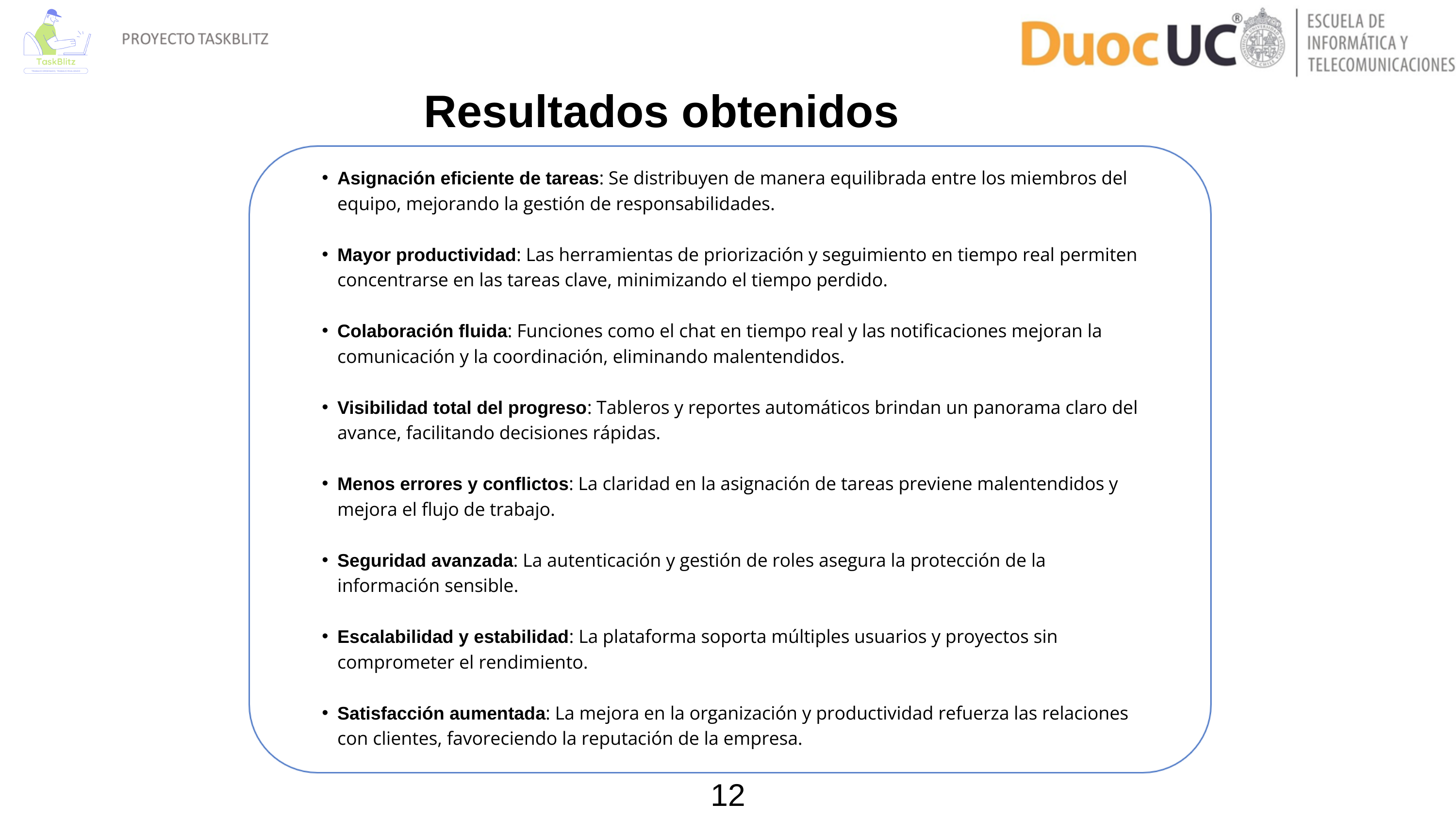

Resultados obtenidos

Asignación eficiente de tareas: Se distribuyen de manera equilibrada entre los miembros del equipo, mejorando la gestión de responsabilidades.

Mayor productividad: Las herramientas de priorización y seguimiento en tiempo real permiten concentrarse en las tareas clave, minimizando el tiempo perdido.

Colaboración fluida: Funciones como el chat en tiempo real y las notificaciones mejoran la comunicación y la coordinación, eliminando malentendidos.

Visibilidad total del progreso: Tableros y reportes automáticos brindan un panorama claro del avance, facilitando decisiones rápidas.

Menos errores y conflictos: La claridad en la asignación de tareas previene malentendidos y mejora el flujo de trabajo.

Seguridad avanzada: La autenticación y gestión de roles asegura la protección de la información sensible.

Escalabilidad y estabilidad: La plataforma soporta múltiples usuarios y proyectos sin comprometer el rendimiento.

Satisfacción aumentada: La mejora en la organización y productividad refuerza las relaciones con clientes, favoreciendo la reputación de la empresa.
12